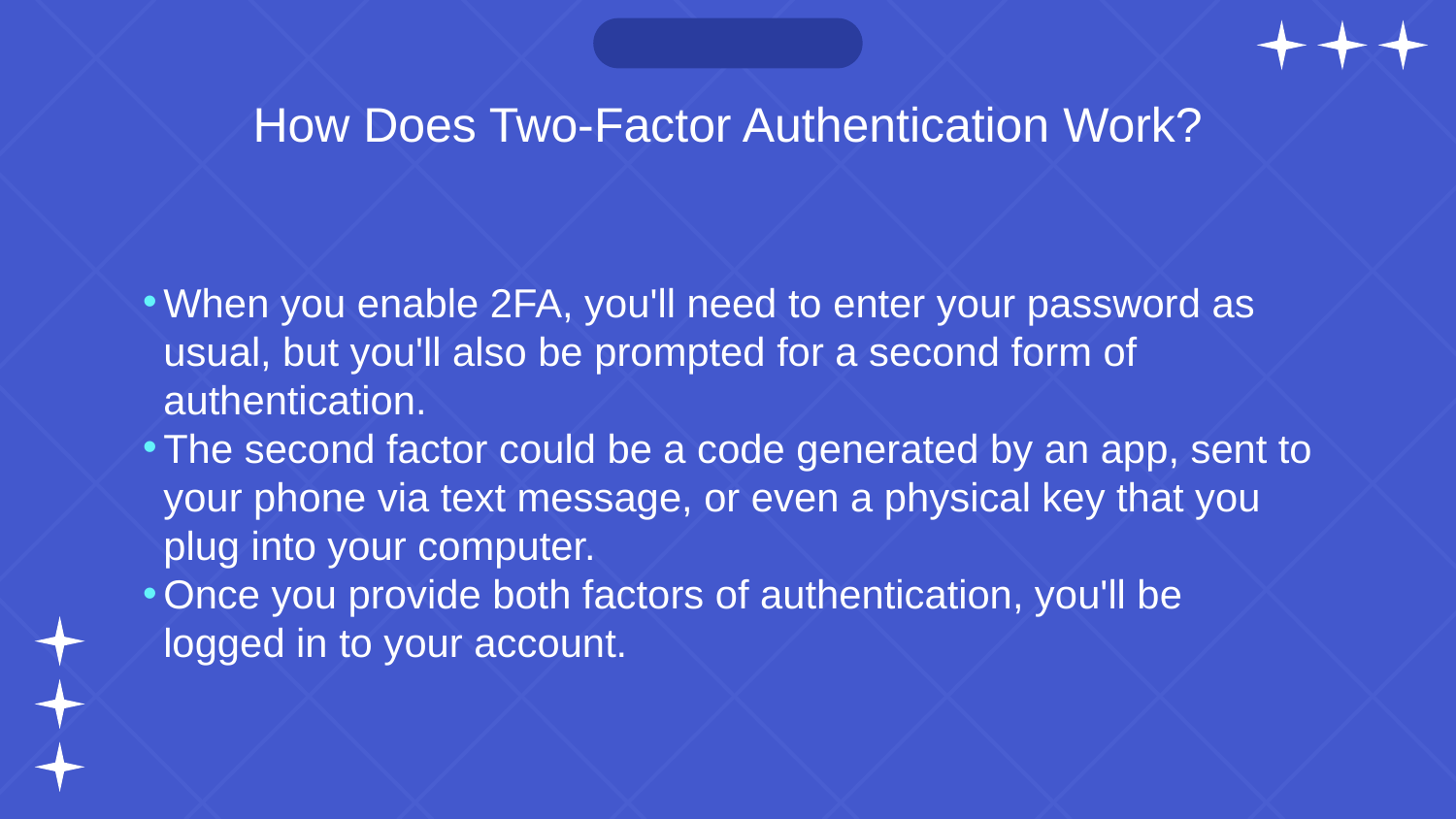

# How Does Two-Factor Authentication Work?
When you enable 2FA, you'll need to enter your password as usual, but you'll also be prompted for a second form of authentication.
The second factor could be a code generated by an app, sent to your phone via text message, or even a physical key that you plug into your computer.
Once you provide both factors of authentication, you'll be logged in to your account.